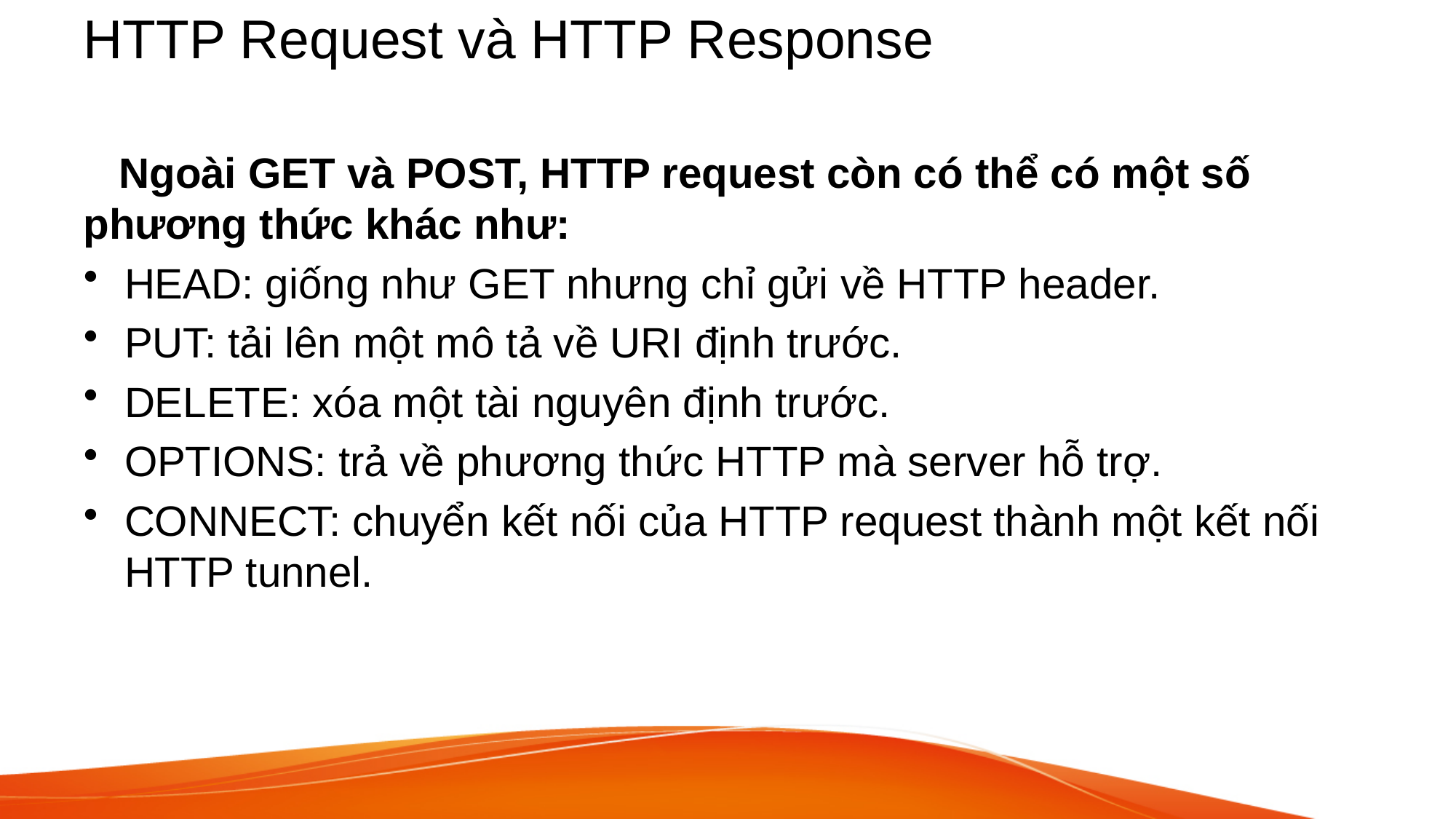

# HTTP Request và HTTP Response
   Ngoài GET và POST, HTTP request còn có thể có một số phương thức khác như:
HEAD: giống như GET nhưng chỉ gửi về HTTP header.
PUT: tải lên một mô tả về URI định trước.
DELETE: xóa một tài nguyên định trước.
OPTIONS: trả về phương thức HTTP mà server hỗ trợ.
CONNECT: chuyển kết nối của HTTP request thành một kết nối HTTP tunnel.